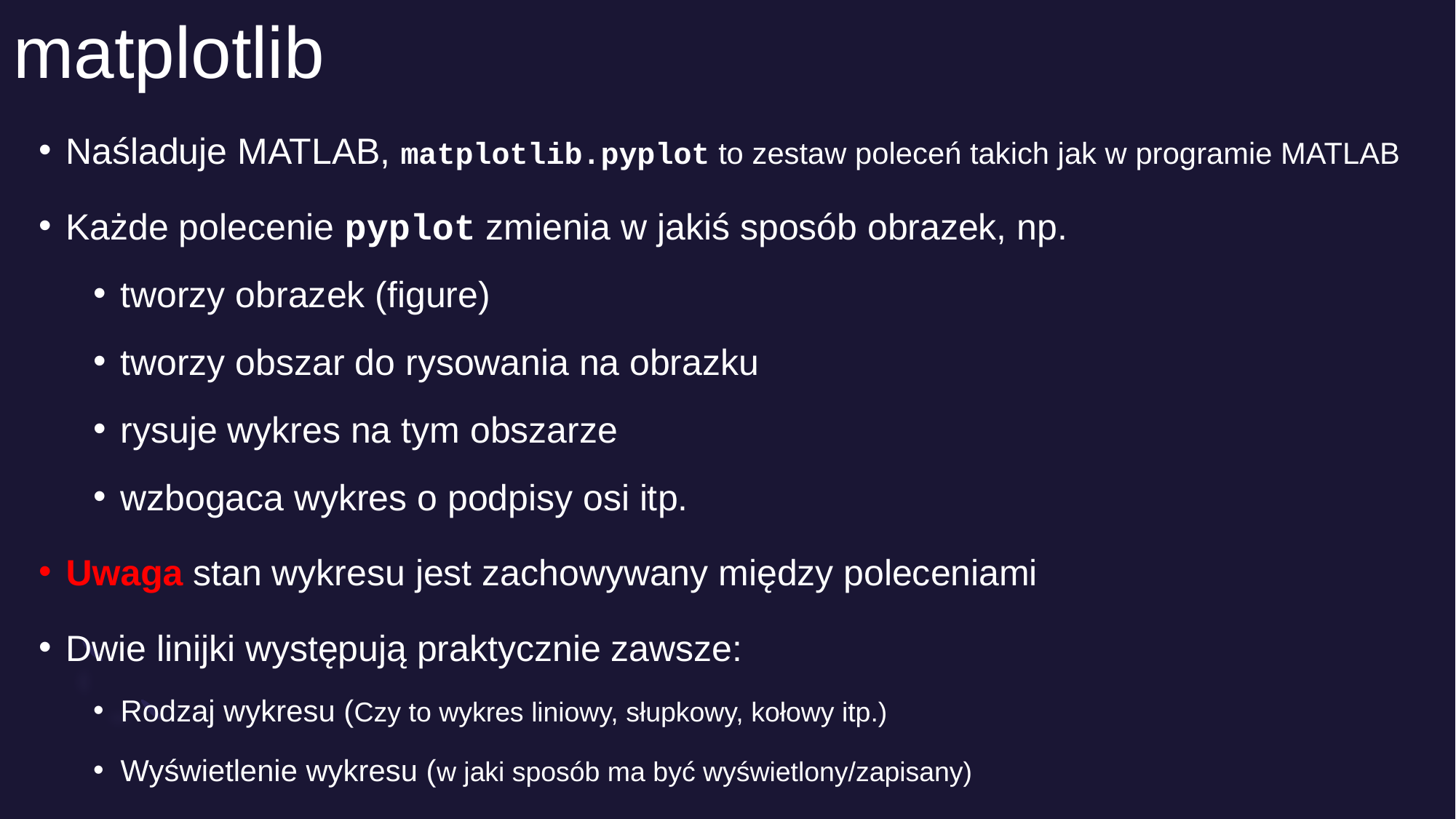

# matplotlib
Naśladuje MATLAB, matplotlib.pyplot to zestaw poleceń takich jak w programie MATLAB
Każde polecenie pyplot zmienia w jakiś sposób obrazek, np.
tworzy obrazek (figure)
tworzy obszar do rysowania na obrazku
rysuje wykres na tym obszarze
wzbogaca wykres o podpisy osi itp.
Uwaga stan wykresu jest zachowywany między poleceniami
Dwie linijki występują praktycznie zawsze:
Rodzaj wykresu (Czy to wykres liniowy, słupkowy, kołowy itp.)
Wyświetlenie wykresu (w jaki sposób ma być wyświetlony/zapisany)